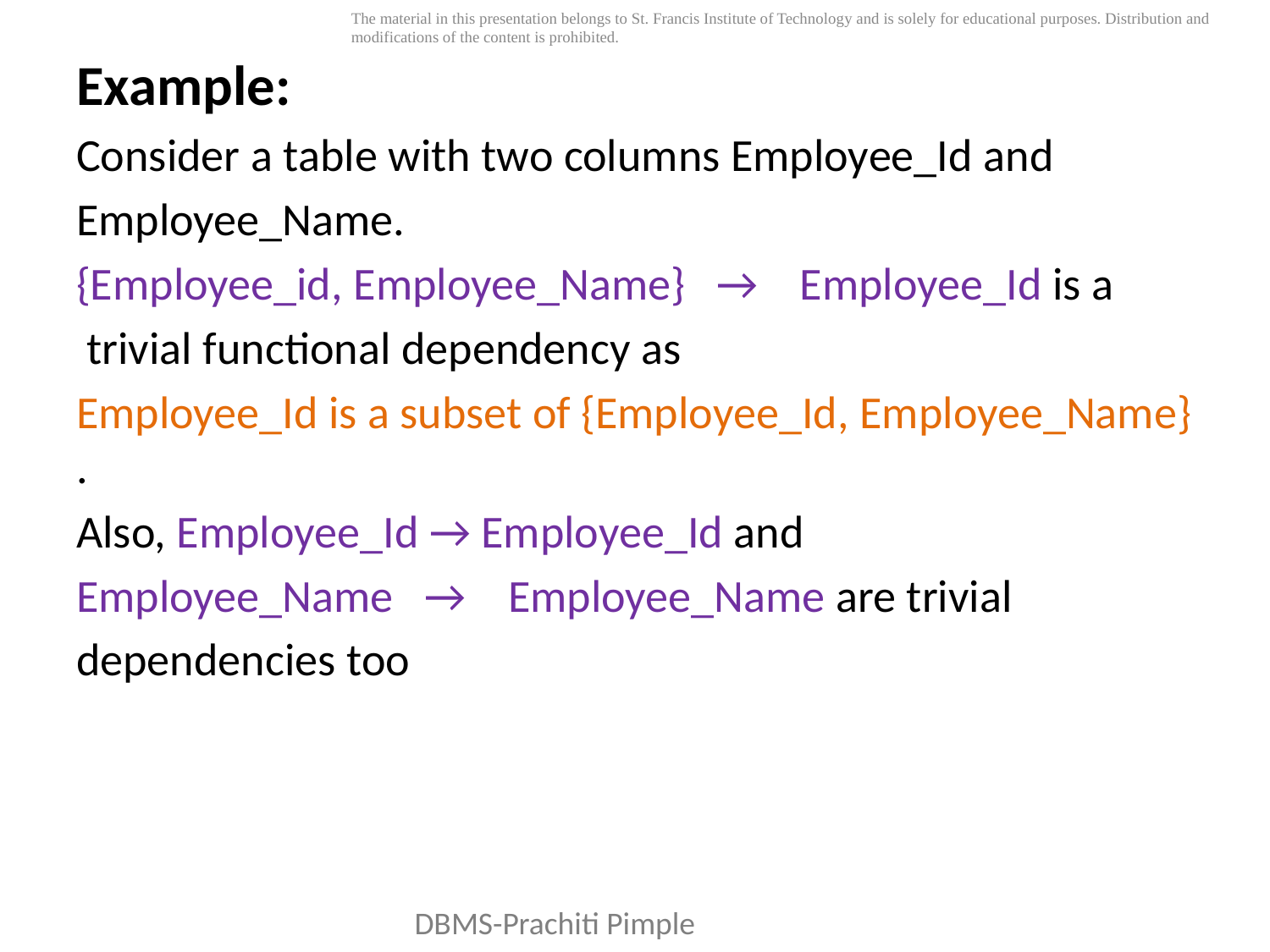

Example:
Consider a table with two columns Employee_Id and
Employee_Name.
{Employee_id, Employee_Name}   →    Employee_Id is a
 trivial functional dependency as
Employee_Id is a subset of {Employee_Id, Employee_Name}.
Also, Employee_Id → Employee_Id and
Employee_Name   →    Employee_Name are trivial
dependencies too